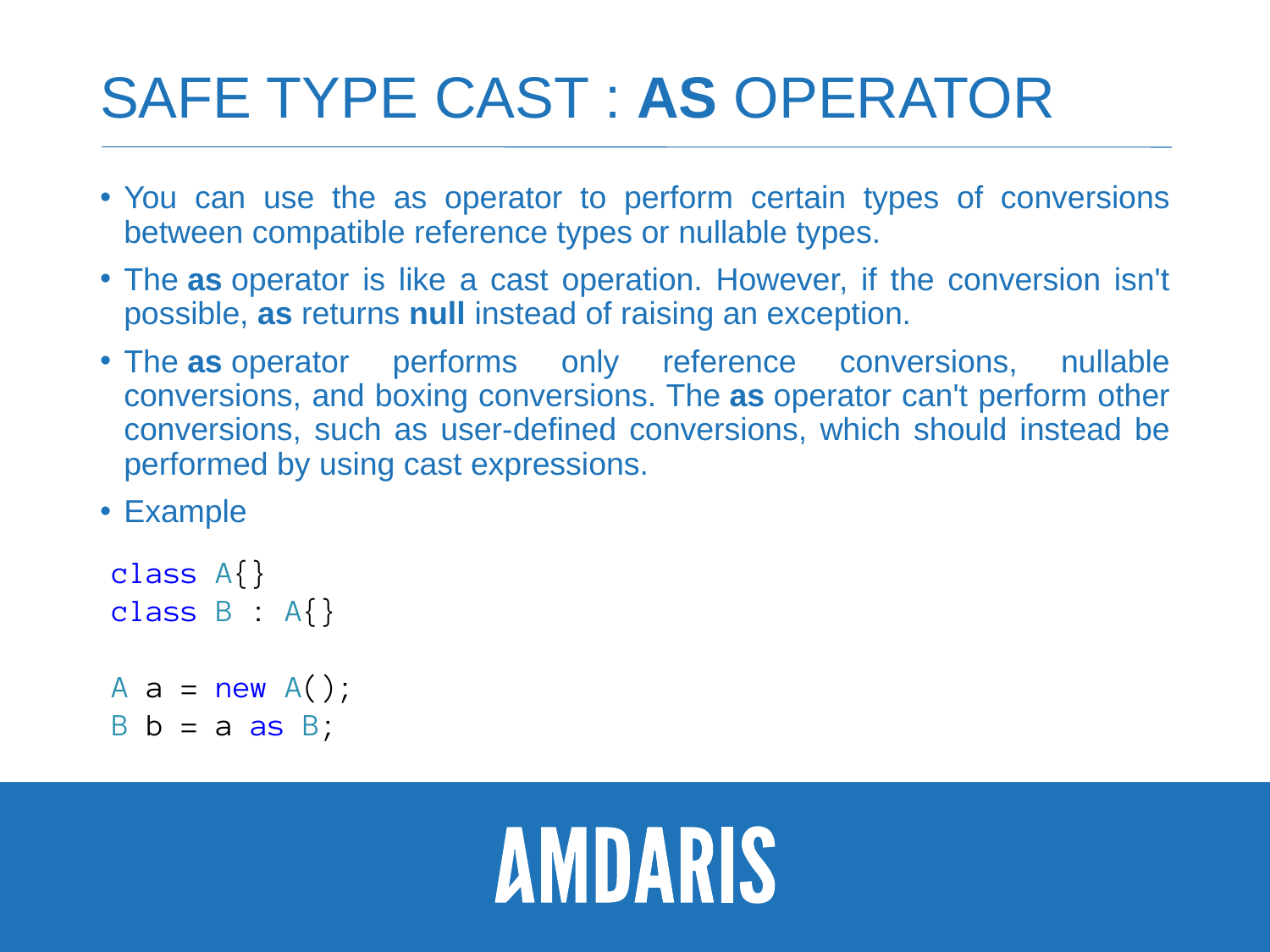

# safe Type cast : AS operator
You can use the as operator to perform certain types of conversions between compatible reference types or nullable types.
The as operator is like a cast operation. However, if the conversion isn't possible, as returns null instead of raising an exception.
The as operator performs only reference conversions, nullable conversions, and boxing conversions. The as operator can't perform other conversions, such as user-defined conversions, which should instead be performed by using cast expressions.
Example

class A{}
class B : A{}

A a = new A();
B b = a as B;